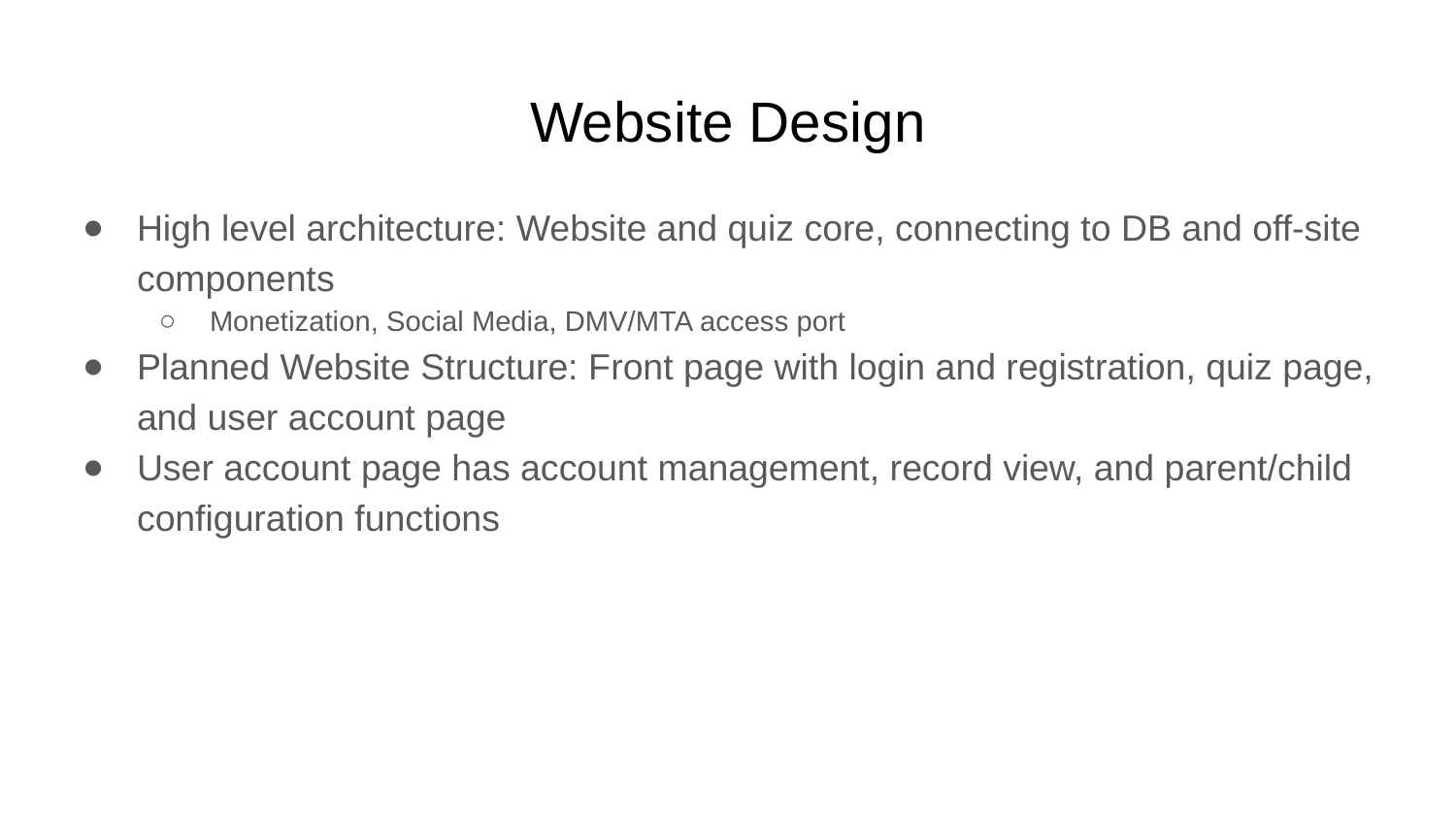

# Website Design
High level architecture: Website and quiz core, connecting to DB and off-site components
Monetization, Social Media, DMV/MTA access port
Planned Website Structure: Front page with login and registration, quiz page, and user account page
User account page has account management, record view, and parent/child configuration functions